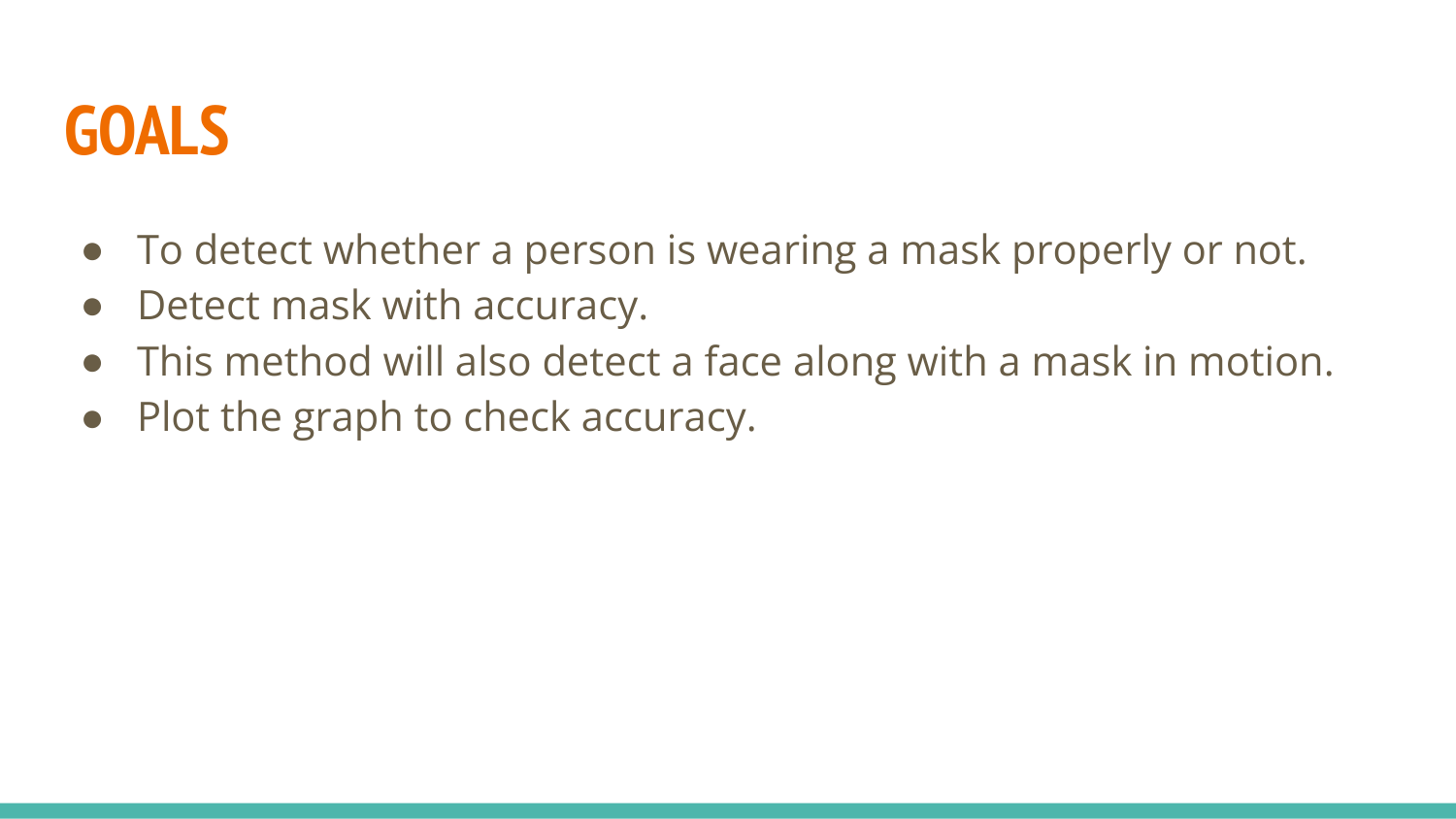

# GOALS
To detect whether a person is wearing a mask properly or not.
Detect mask with accuracy.
This method will also detect a face along with a mask in motion.
Plot the graph to check accuracy.